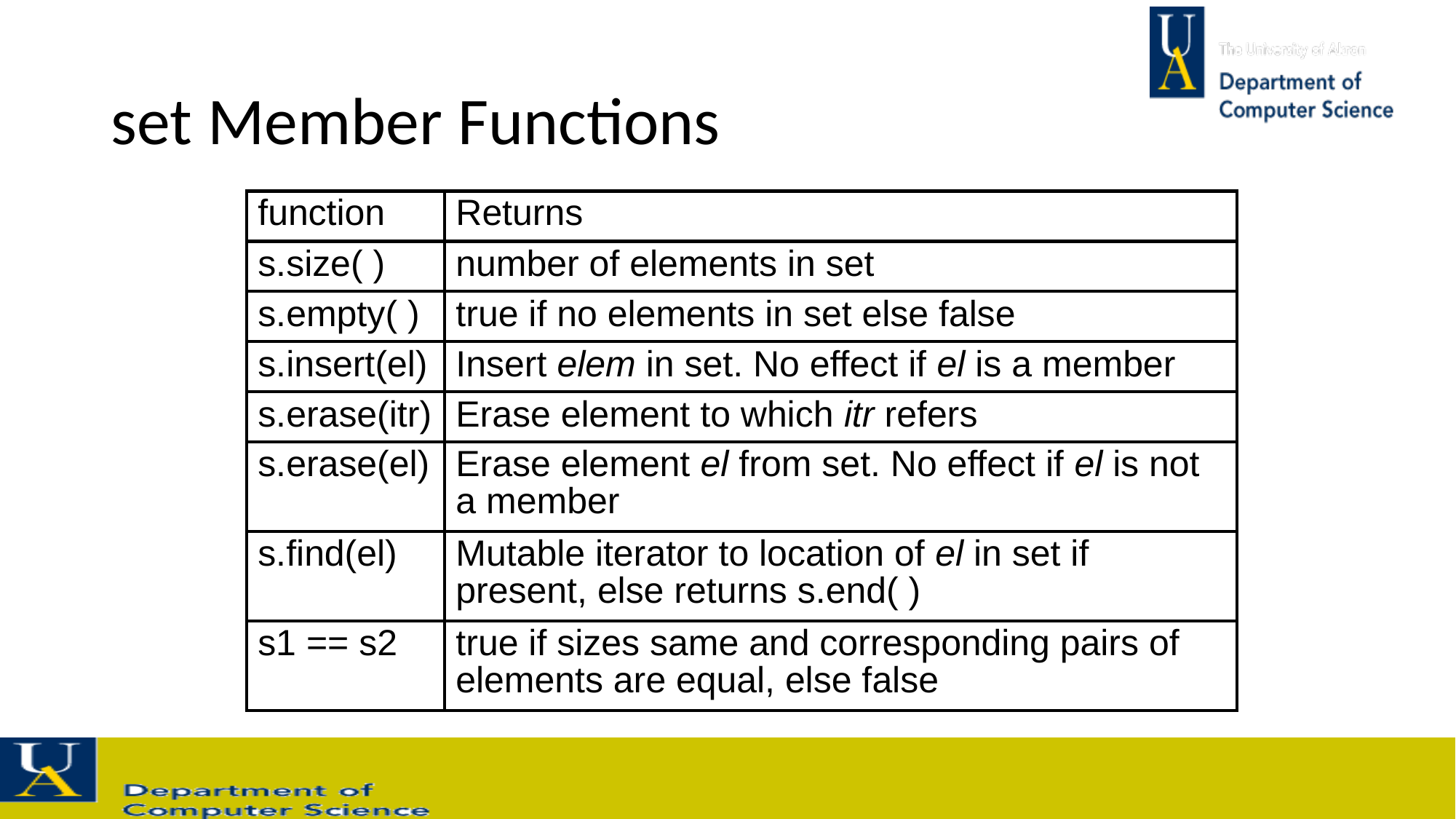

# set Member Functions
| function | Returns |
| --- | --- |
| s.size( ) | number of elements in set |
| s.empty( ) | true if no elements in set else false |
| s.insert(el) | Insert elem in set. No effect if el is a member |
| s.erase(itr) | Erase element to which itr refers |
| s.erase(el) | Erase element el from set. No effect if el is not a member |
| s.find(el) | Mutable iterator to location of el in set if present, else returns s.end( ) |
| s1 == s2 | true if sizes same and corresponding pairs of elements are equal, else false |